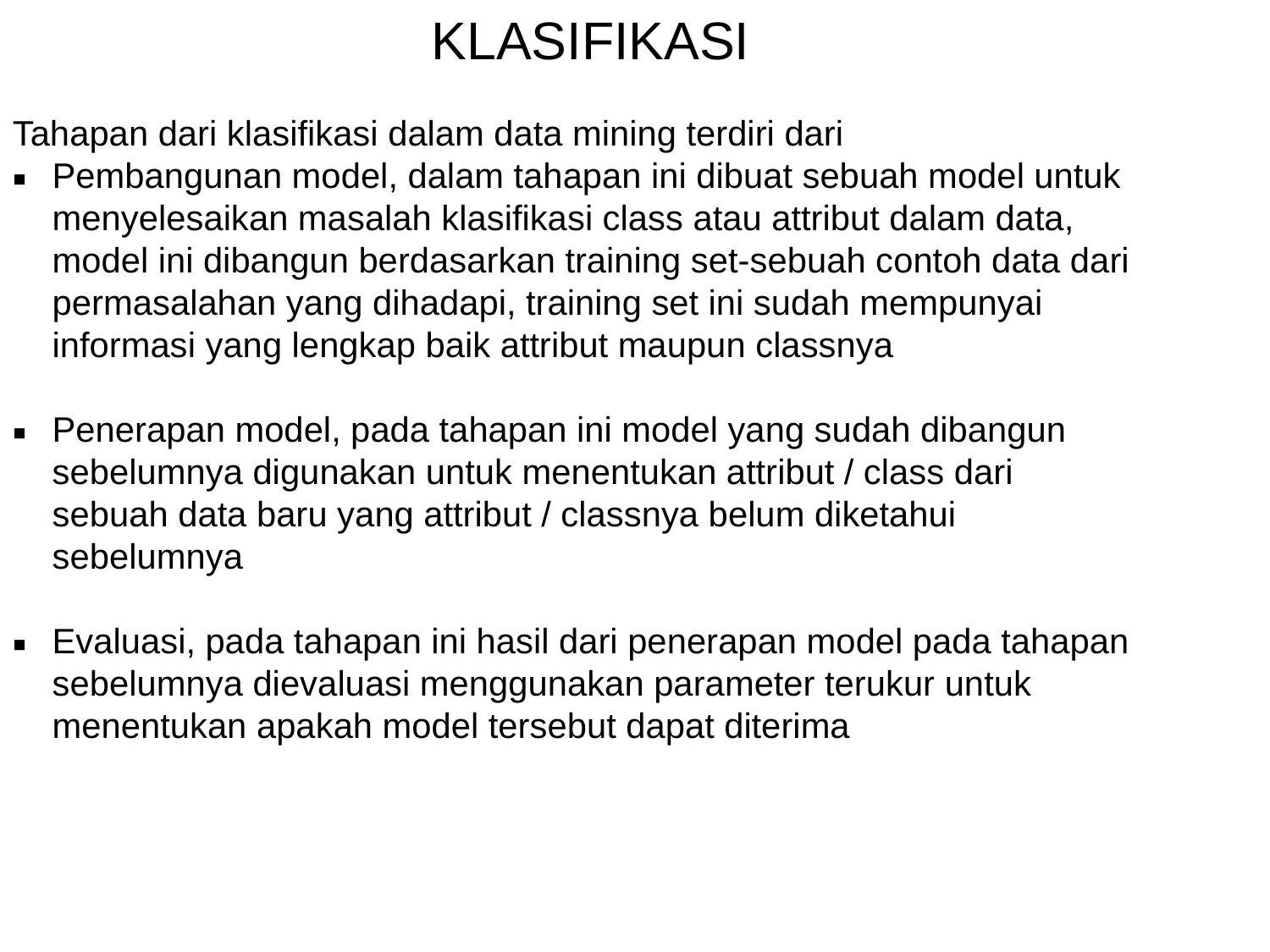

# KLASIFIKASI
Tahapan dari klasifikasi dalam data mining terdiri dari
Pembangunan model, dalam tahapan ini dibuat sebuah model untuk menyelesaikan masalah klasifikasi class atau attribut dalam data, model ini dibangun berdasarkan training set-sebuah contoh data dari permasalahan yang dihadapi, training set ini sudah mempunyai informasi yang lengkap baik attribut maupun classnya

Penerapan model, pada tahapan ini model yang sudah dibangun sebelumnya digunakan untuk menentukan attribut / class dari sebuah data baru yang attribut / classnya belum diketahui sebelumnya

Evaluasi, pada tahapan ini hasil dari penerapan model pada tahapan sebelumnya dievaluasi menggunakan parameter terukur untuk menentukan apakah model tersebut dapat diterima